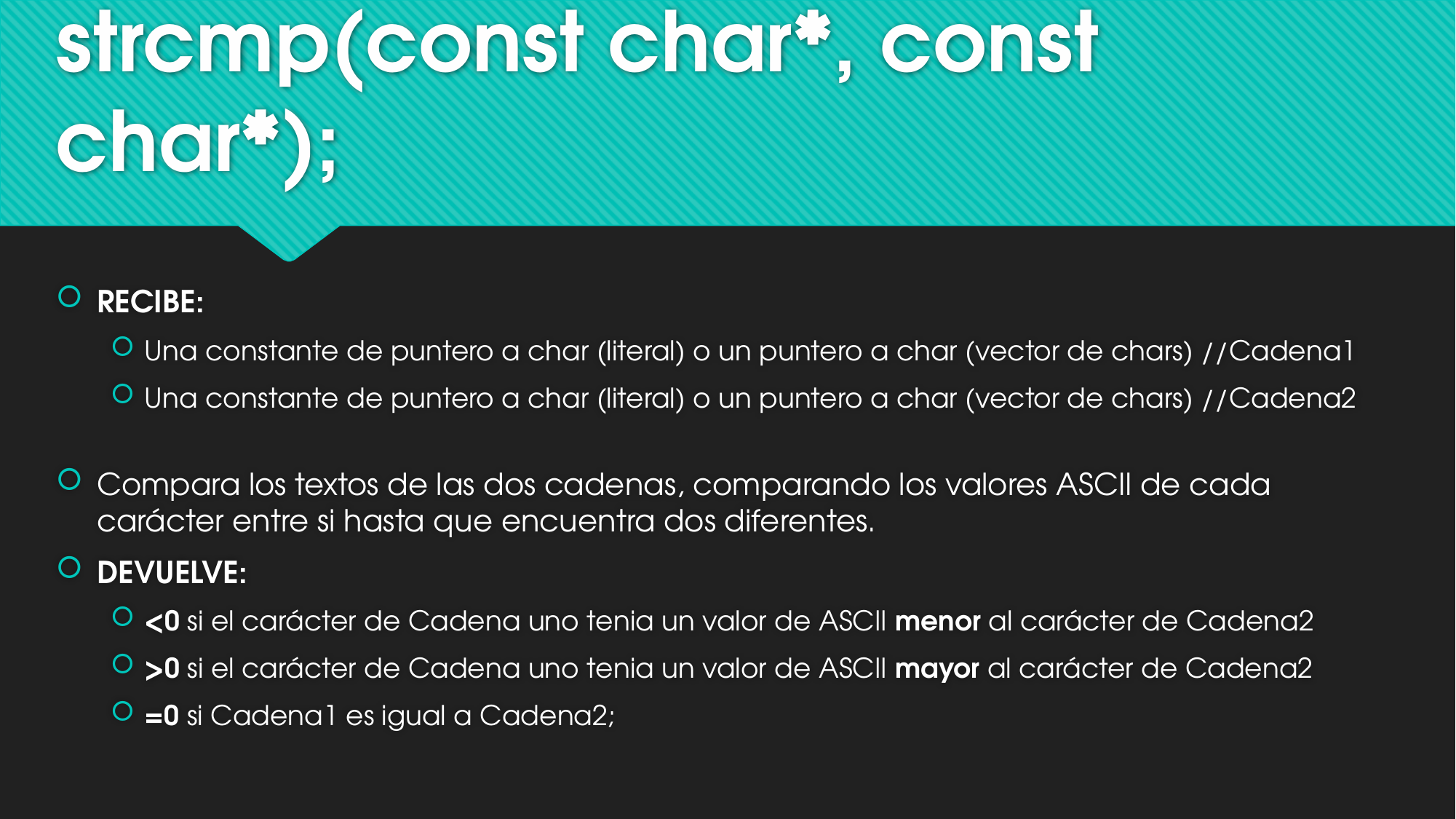

# strcmp(const char*, const char*);
RECIBE:
Una constante de puntero a char (literal) o un puntero a char (vector de chars) //Cadena1
Una constante de puntero a char (literal) o un puntero a char (vector de chars) //Cadena2

Compara los textos de las dos cadenas, comparando los valores ASCII de cada carácter entre si hasta que encuentra dos diferentes.
DEVUELVE:
<0 si el carácter de Cadena uno tenia un valor de ASCII menor al carácter de Cadena2
>0 si el carácter de Cadena uno tenia un valor de ASCII mayor al carácter de Cadena2
=0 si Cadena1 es igual a Cadena2;